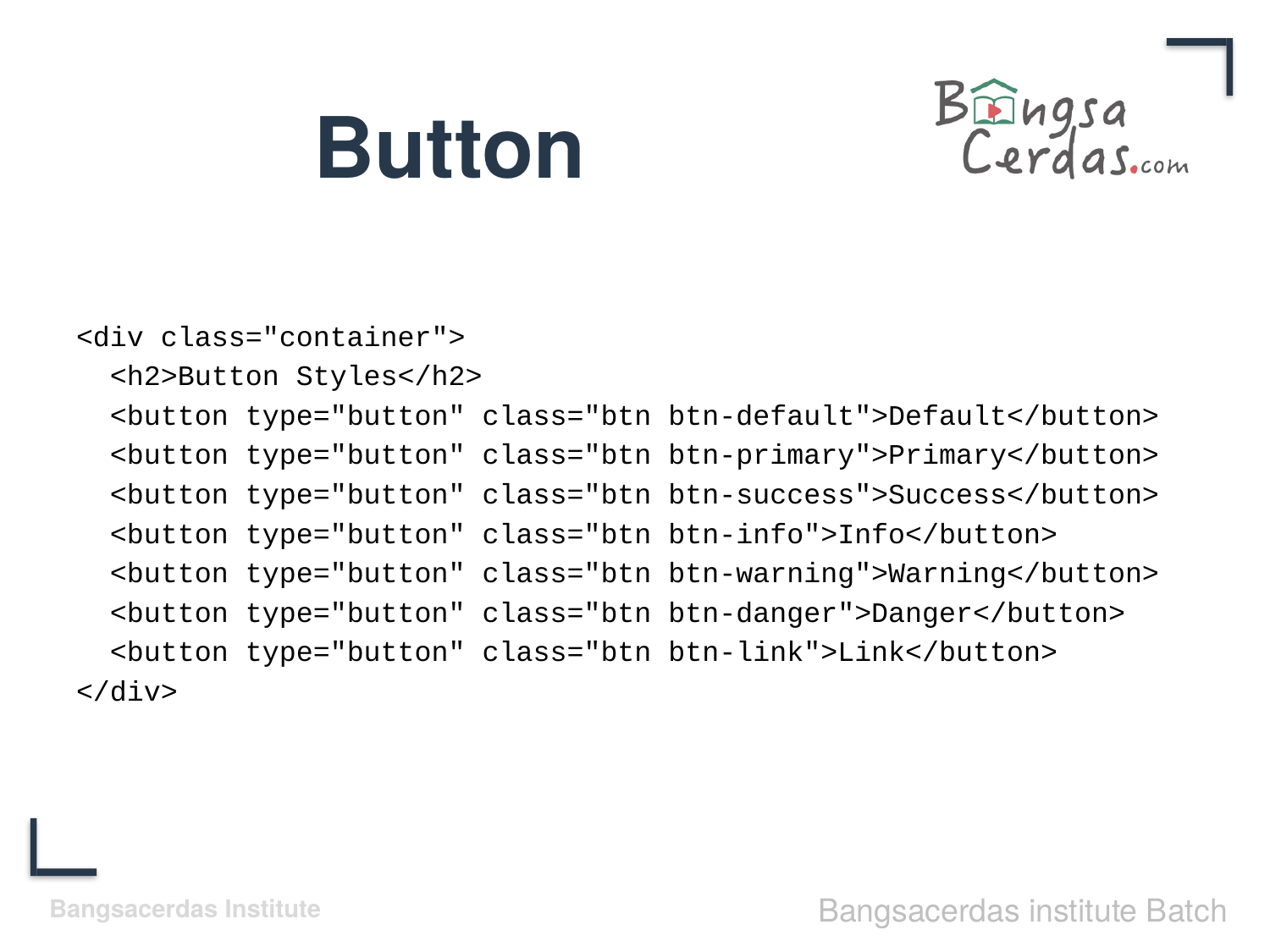

# Button
<div class="container">
  <h2>Button Styles</h2>
  <button type="button" class="btn btn-default">Default</button>
  <button type="button" class="btn btn-primary">Primary</button>
  <button type="button" class="btn btn-success">Success</button>
  <button type="button" class="btn btn-info">Info</button>
  <button type="button" class="btn btn-warning">Warning</button>
  <button type="button" class="btn btn-danger">Danger</button>
  <button type="button" class="btn btn-link">Link</button>
</div>